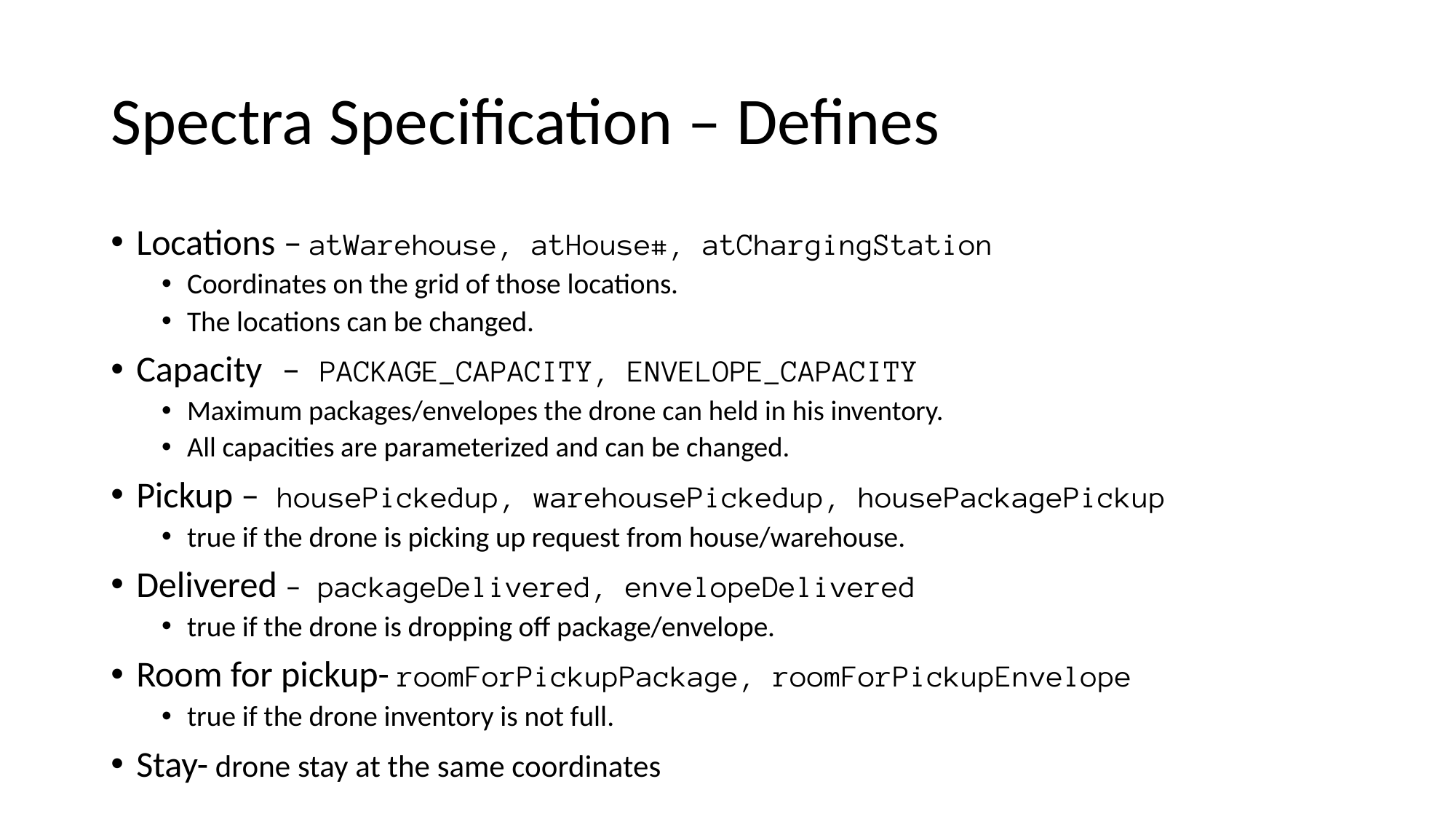

# Spectra Specification – Defines
Locations – atWarehouse, atHouse#, atChargingStation
Coordinates on the grid of those locations.
The locations can be changed.
Capacity – PACKAGE_CAPACITY, ENVELOPE_CAPACITY
Maximum packages/envelopes the drone can held in his inventory.
All capacities are parameterized and can be changed.
Pickup – housePickedup, warehousePickedup, housePackagePickup
true if the drone is picking up request from house/warehouse.
Delivered – packageDelivered, envelopeDelivered
true if the drone is dropping off package/envelope.
Room for pickup- roomForPickupPackage, roomForPickupEnvelope
true if the drone inventory is not full.
Stay- drone stay at the same coordinates